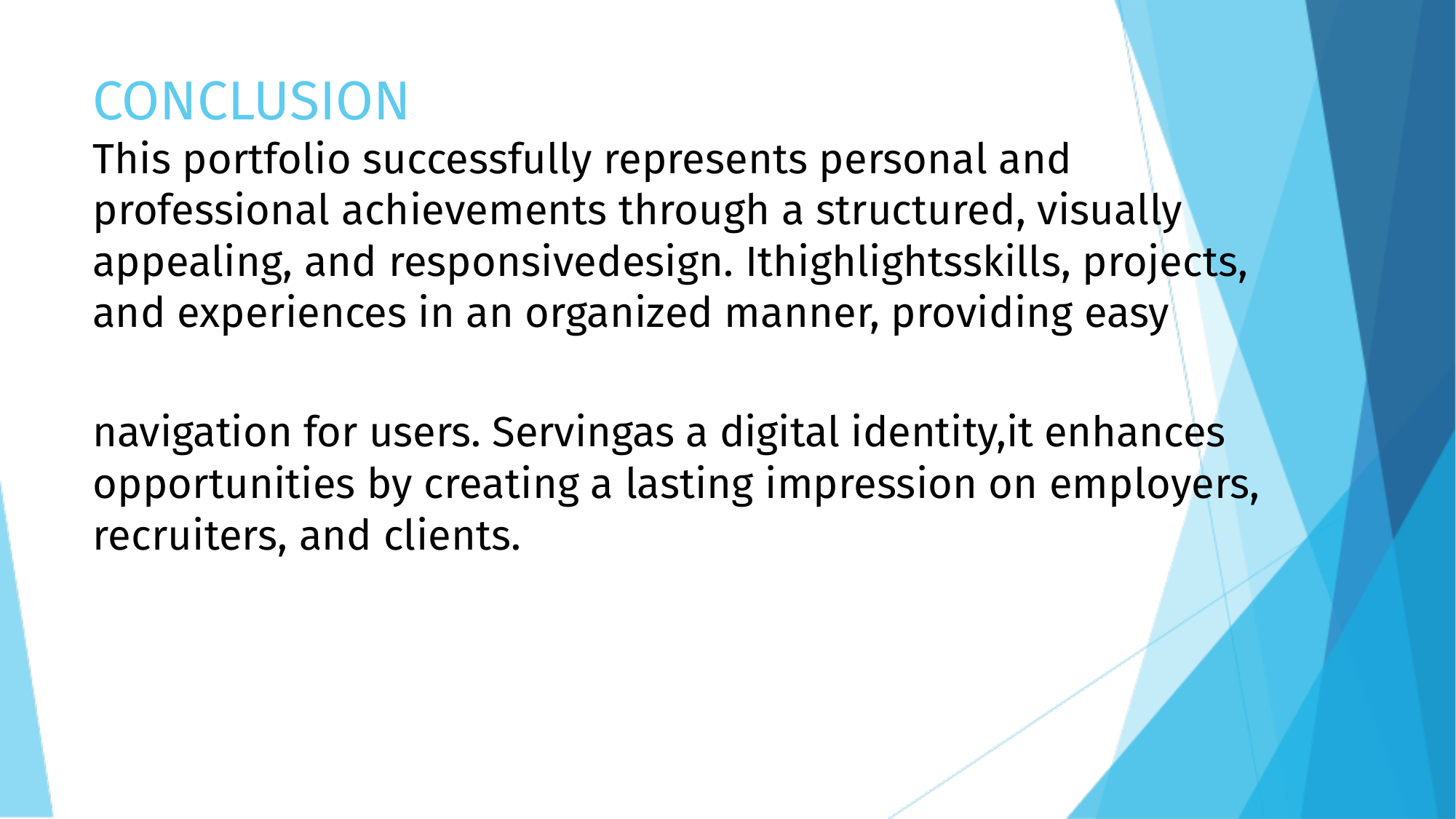

CONCLUSION
This portfolio successfully represents personal and professional achievements through a structured, visually appealing, and responsivedesign. Ithighlightsskills, projects, and experiences in an organized manner, providing easy
navigation for users. Servingas a digital identity,it enhances

opportunities by creating a lasting impression on employers, recruiters, and clients.